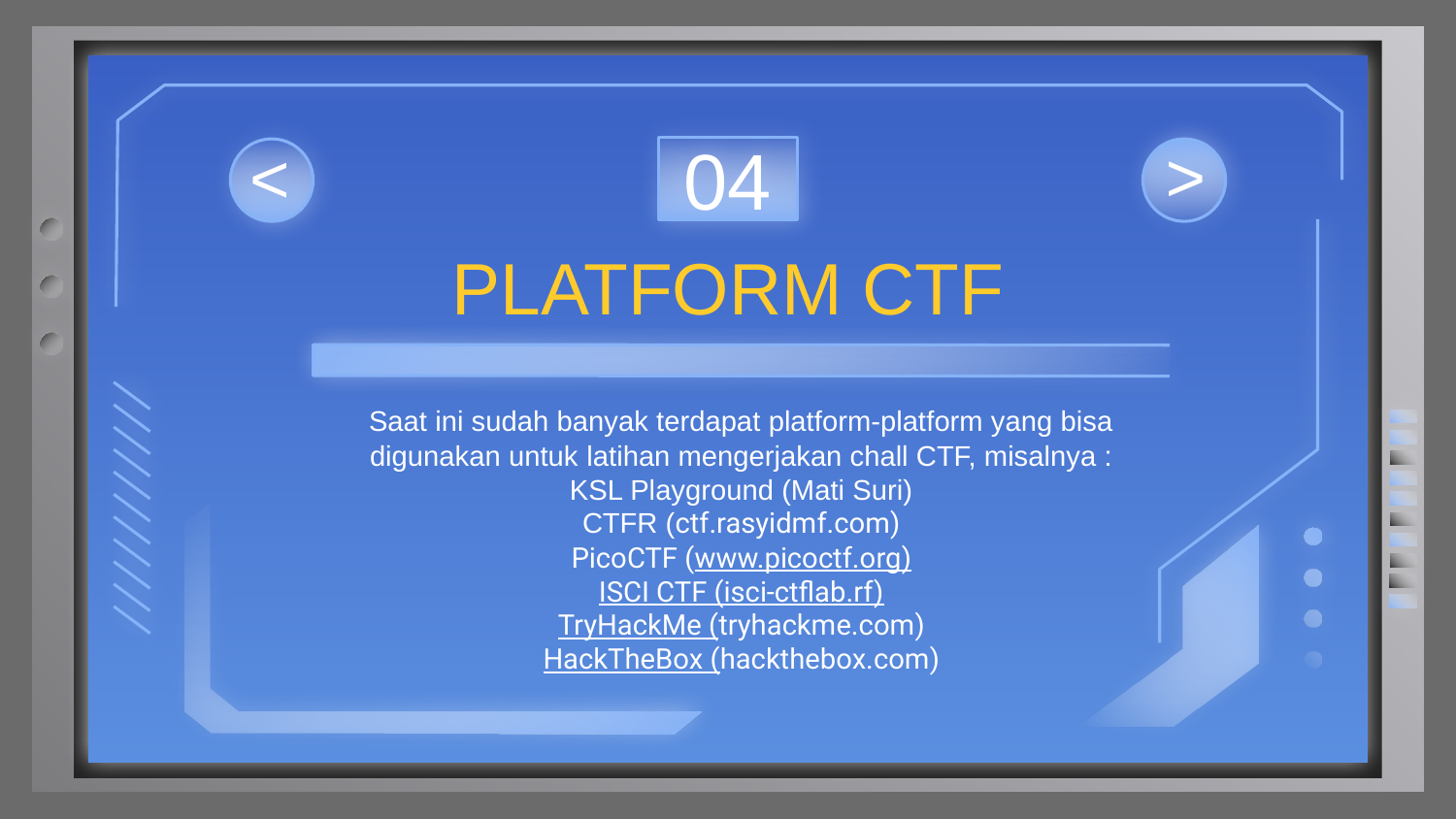

04
<
<
# PLATFORM CTF

Saat ini sudah banyak terdapat platform-platform yang bisa digunakan untuk latihan mengerjakan chall CTF, misalnya :
KSL Playground (Mati Suri)
CTFR (ctf.rasyidmf.com)
PicoCTF (www.picoctf.org)
ISCI CTF (isci-ctflab.rf)
TryHackMe (tryhackme.com)
HackTheBox (hackthebox.com)